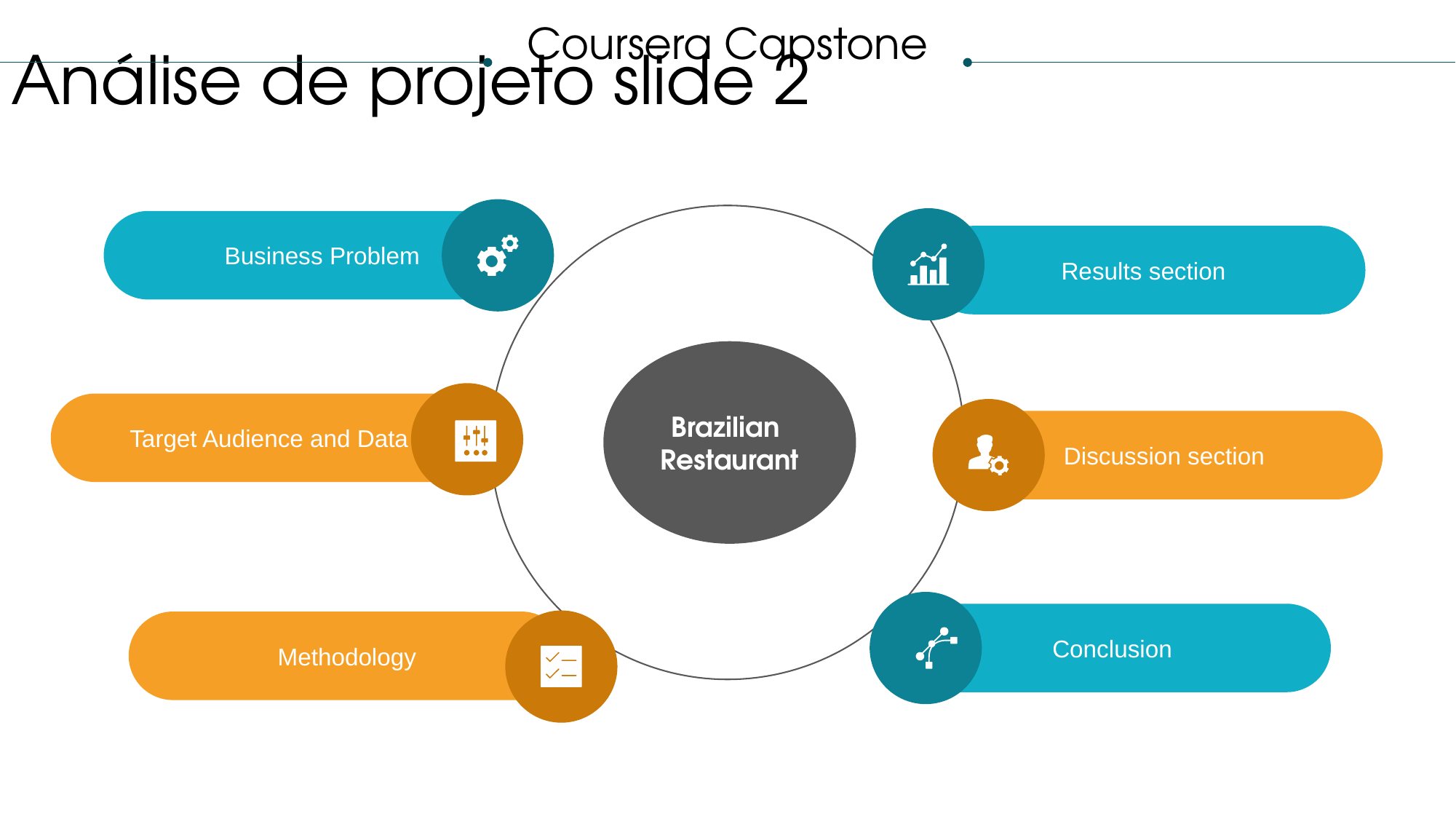

Coursera Capstone

Análise de projeto slide 2

Business Problem
Results section

Brazilian
Restaurant

Target Audience and Data

Discussion section

Conclusion

Methodology